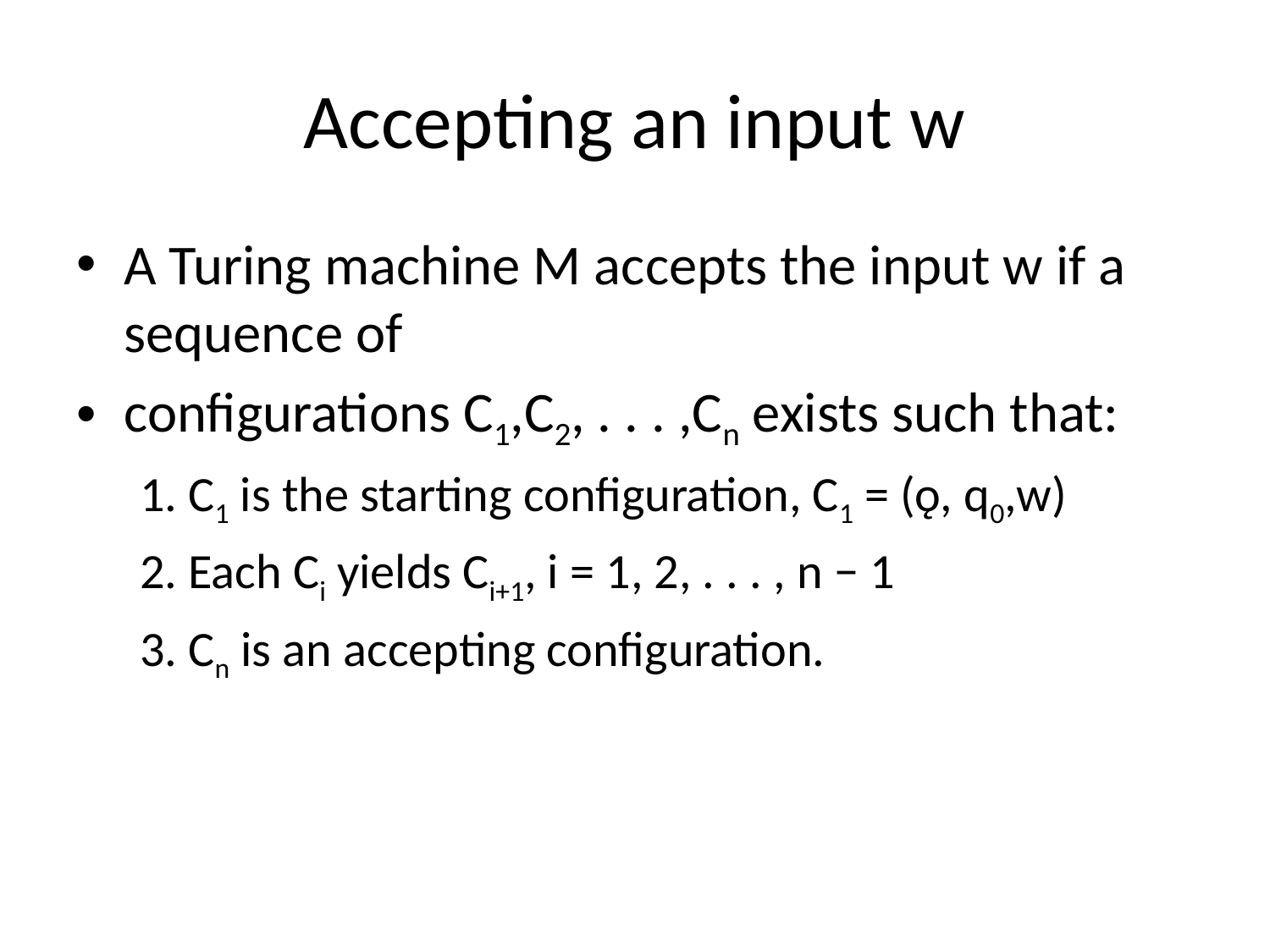

# Accepting an input w
A Turing machine M accepts the input w if a sequence of
configurations C1,C2, . . . ,Cn exists such that:
1. C1 is the starting configuration, C1 = (ǫ, q0,w)
2. Each Ci yields Ci+1, i = 1, 2, . . . , n − 1
3. Cn is an accepting configuration.